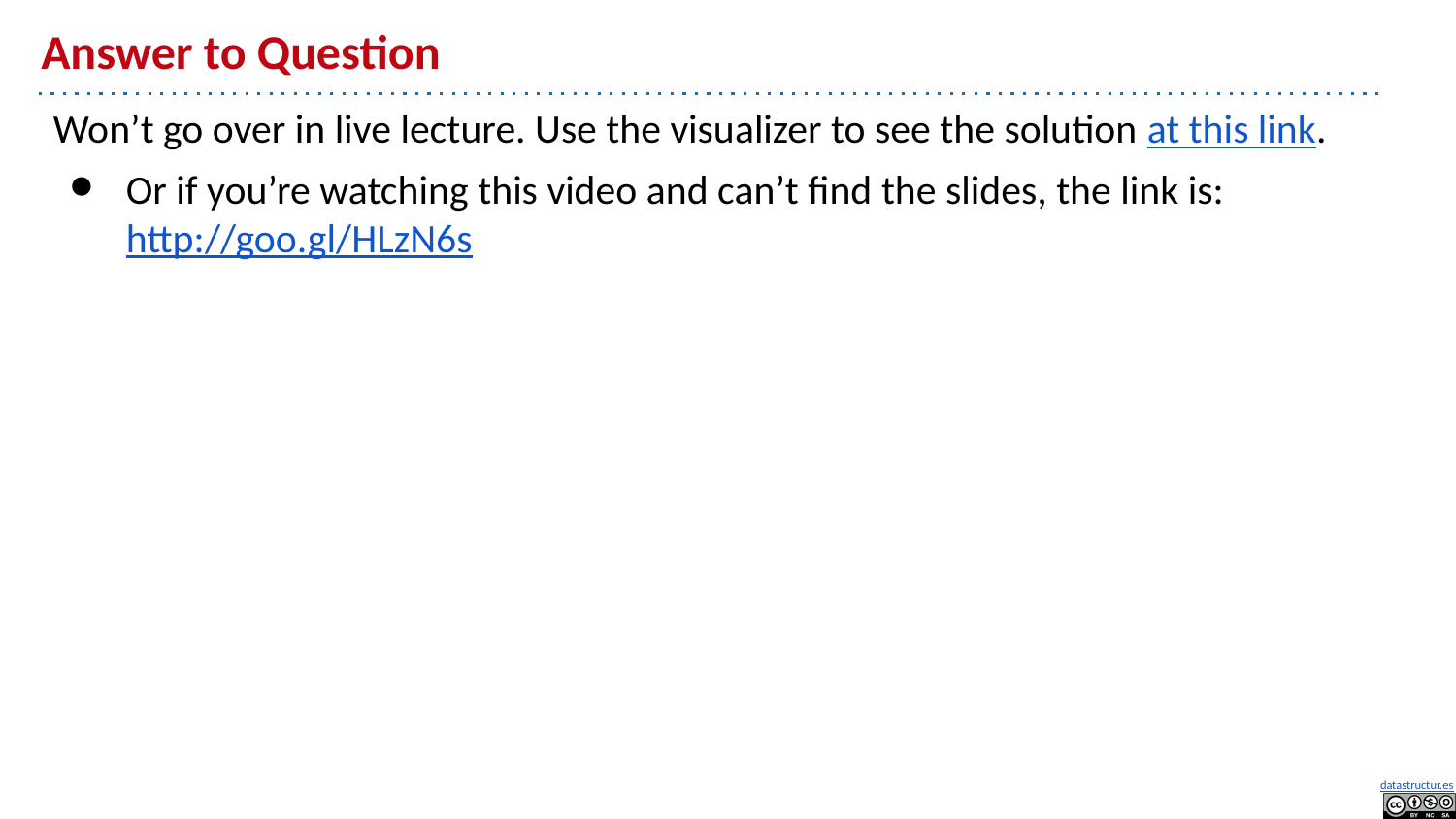

# Answer to Question
Won’t go over in live lecture. Use the visualizer to see the solution at this link.
Or if you’re watching this video and can’t find the slides, the link is: http://goo.gl/HLzN6s